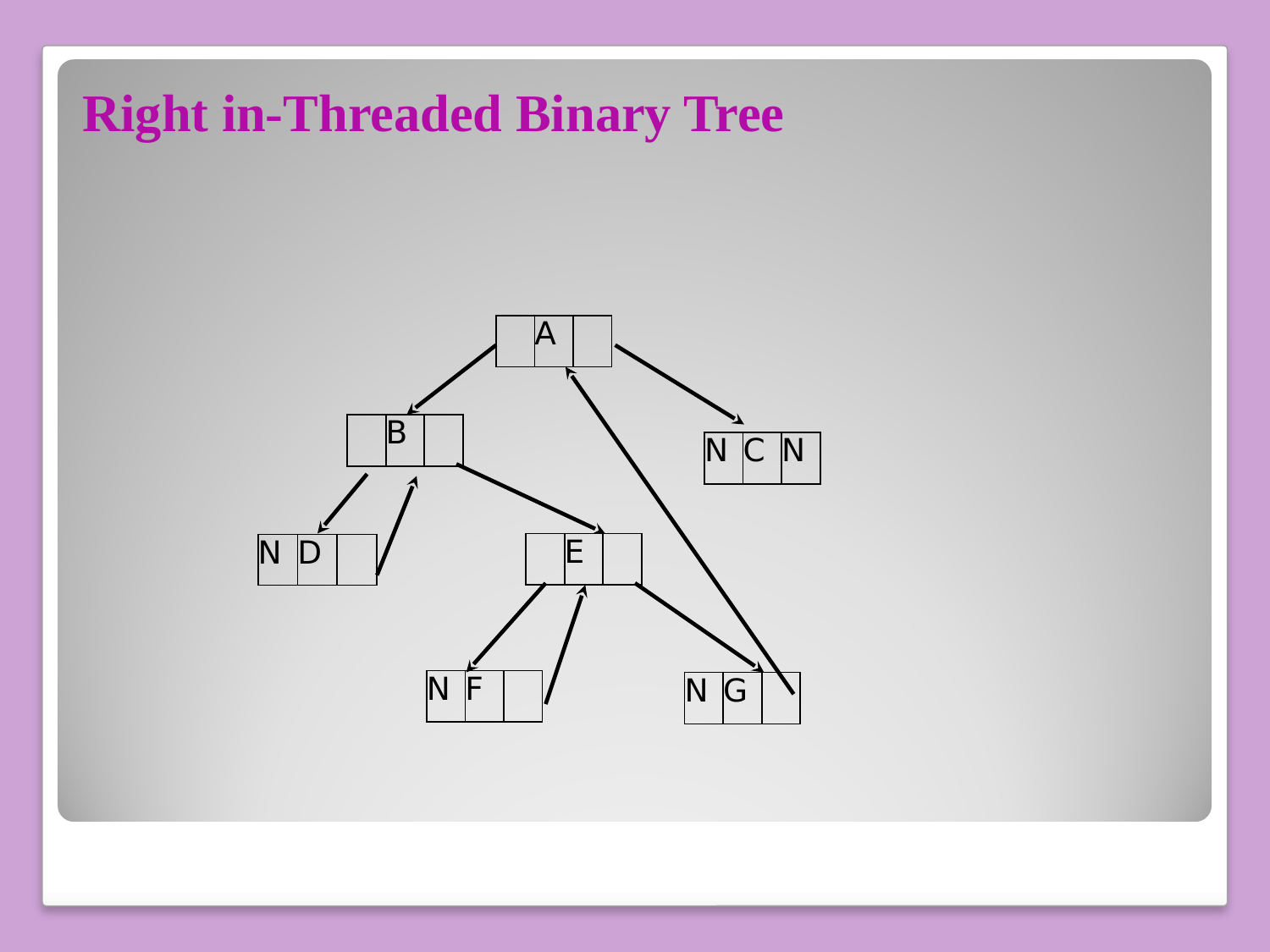

# Right in-Threaded Binary Tree
|  | A |  |
| --- | --- | --- |
|  | B |  |
| --- | --- | --- |
| N | C | N |
| --- | --- | --- |
|  | E |  |
| --- | --- | --- |
| N | D |  |
| --- | --- | --- |
| N | F |  |
| --- | --- | --- |
| N | G |  |
| --- | --- | --- |